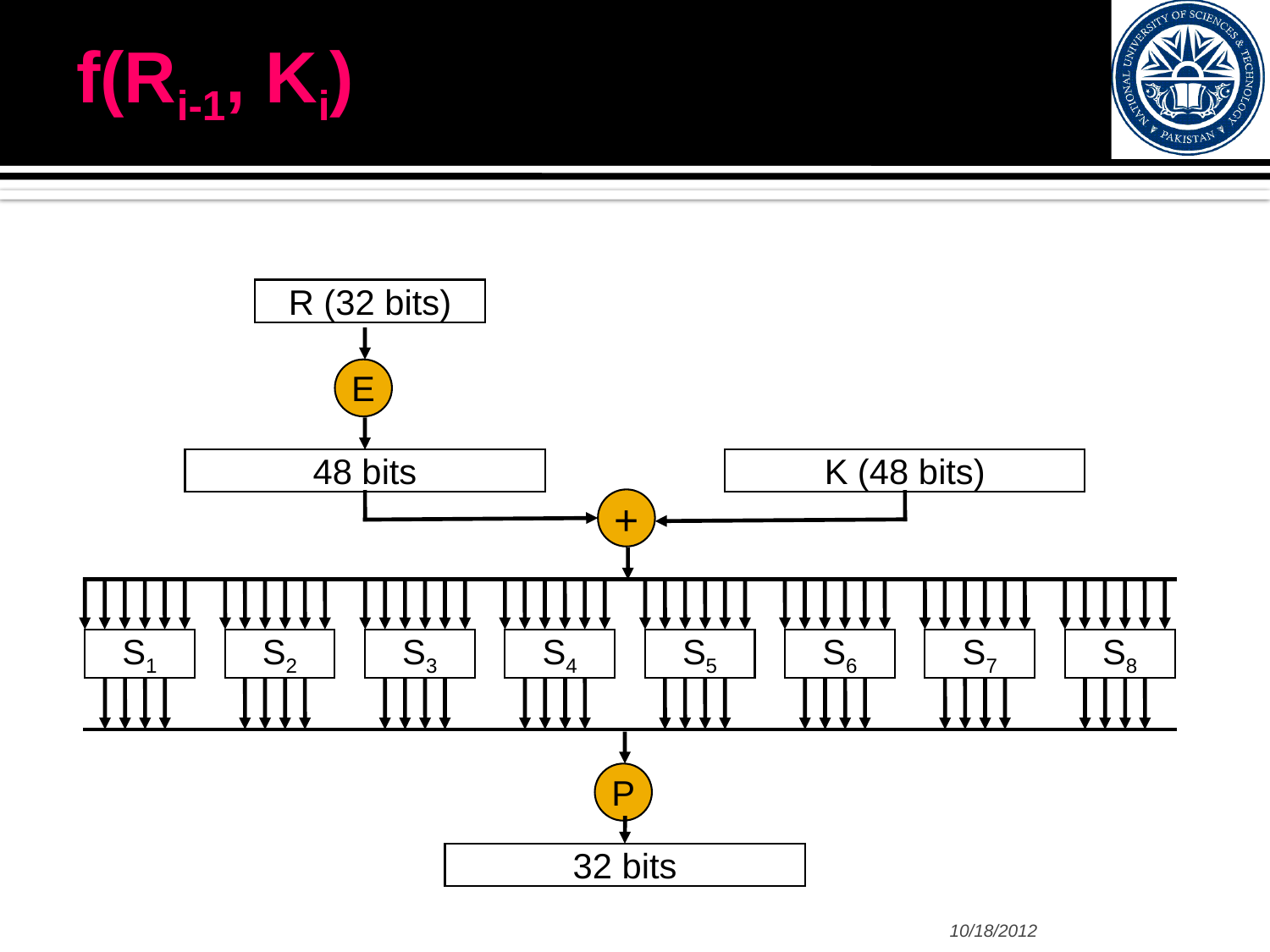

f(Ri-1, Ki)

R (32 bits)

E

48 bits
K (48 bits)
+

S1
S2
S3
S4
S5
S6
S7
S8

P

32 bits
10/18/2012